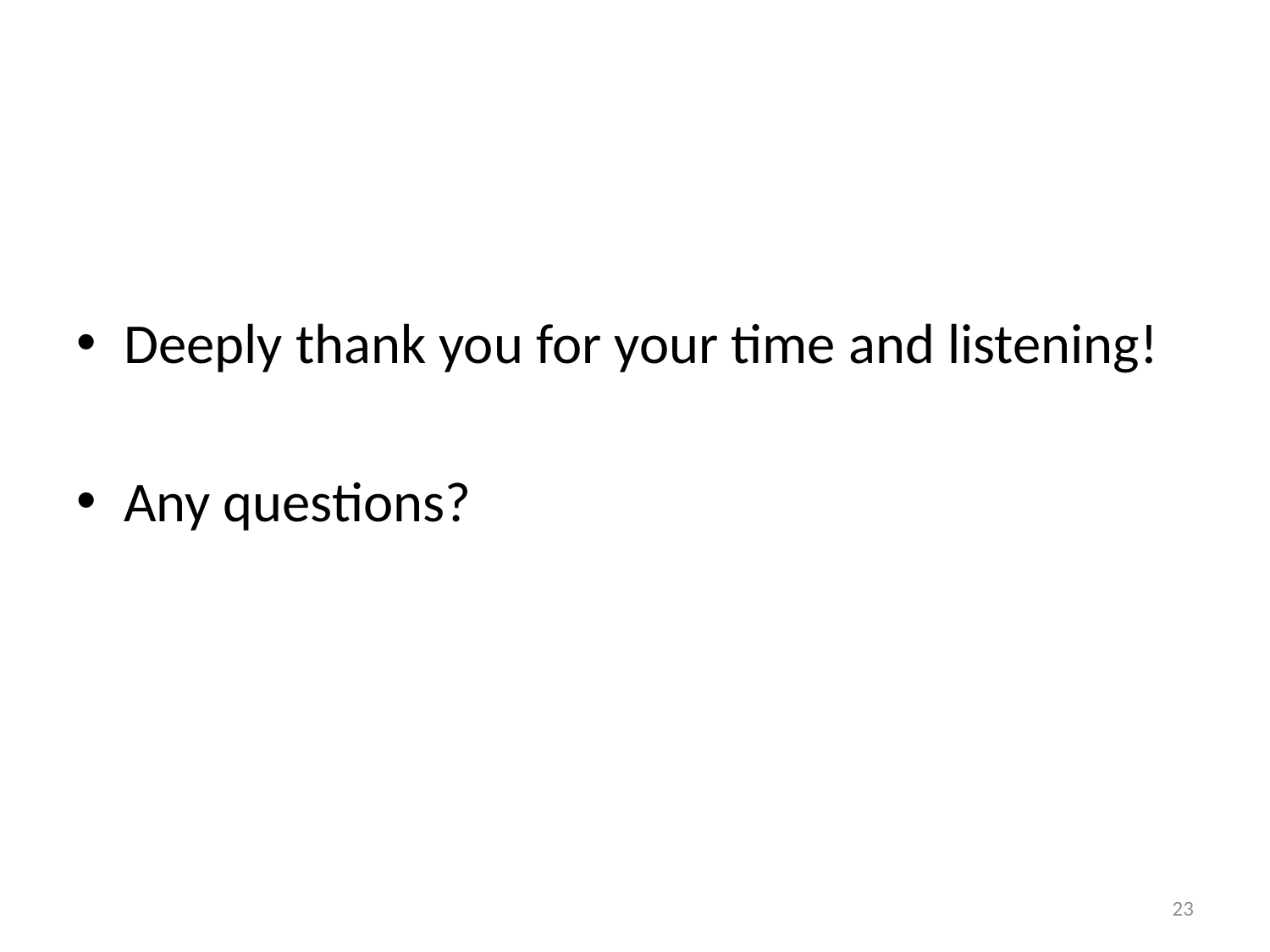

Deeply thank you for your time and listening!

Any questions?
23